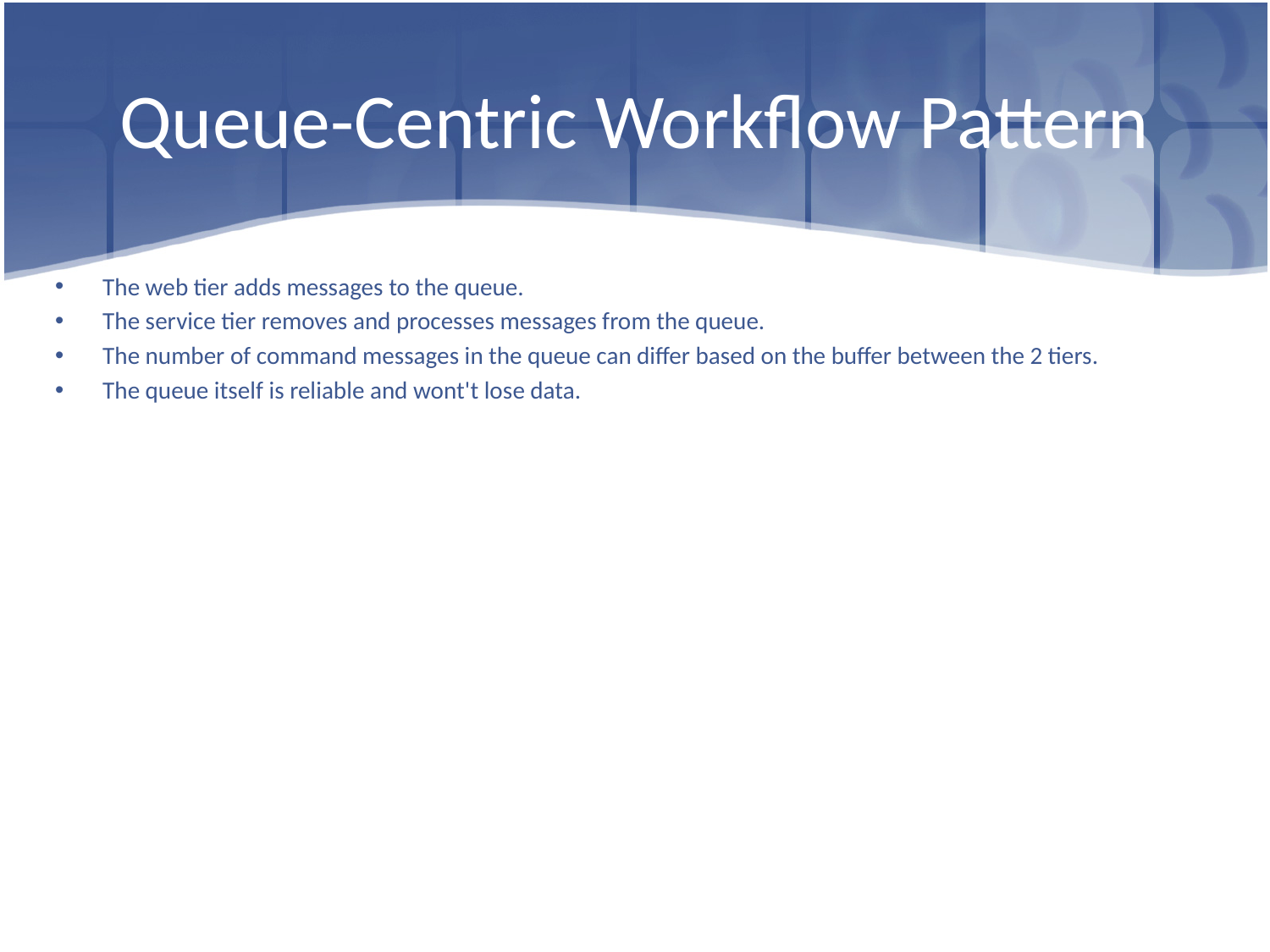

# Queue-Centric Workflow Pattern
The web tier adds messages to the queue.
The service tier removes and processes messages from the queue.
The number of command messages in the queue can differ based on the buffer between the 2 tiers.
The queue itself is reliable and wont't lose data.